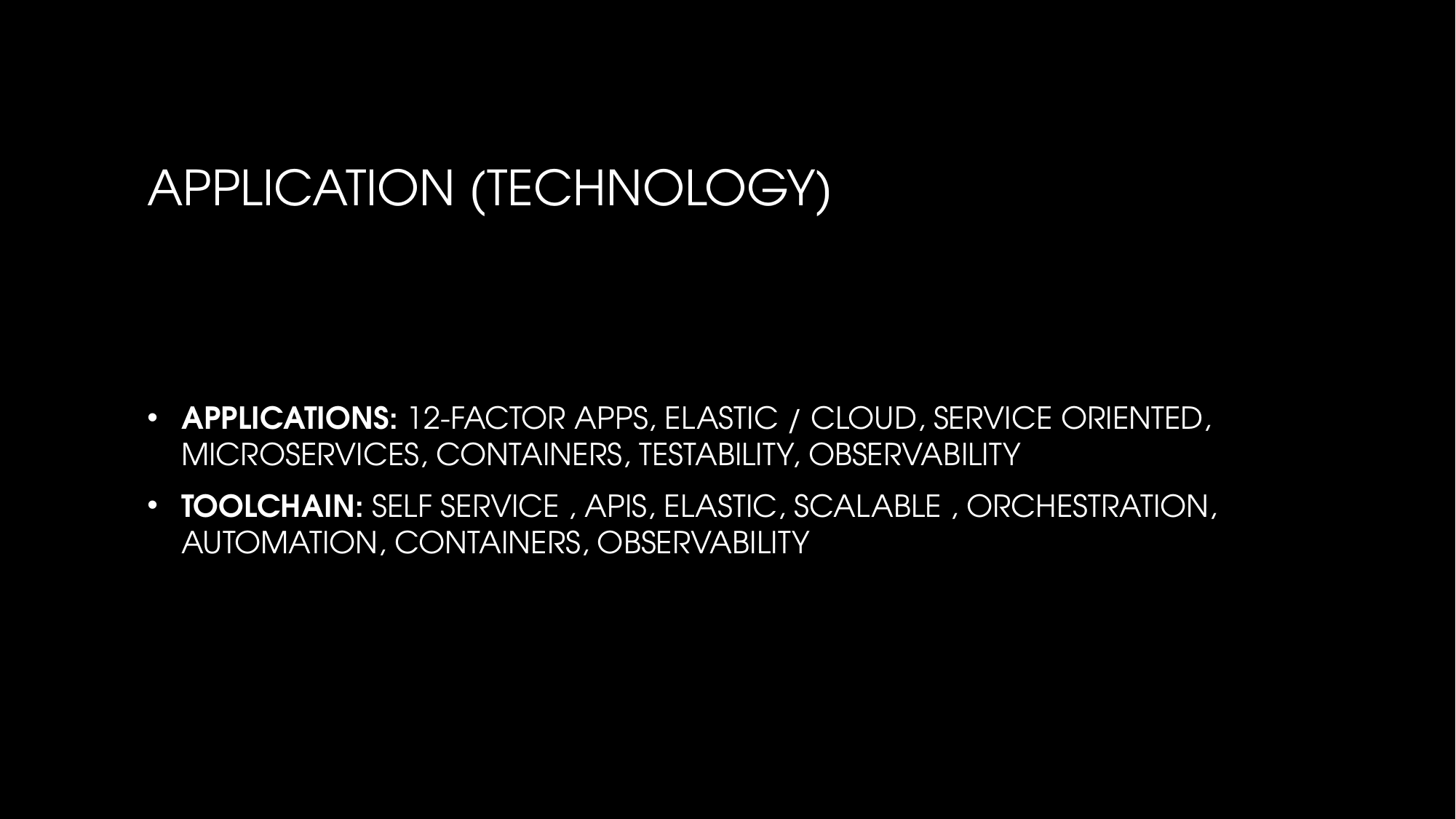

# Application (Technology)
Applications: 12-factor apps, Elastic / cloud, Service oriented, Microservices, Containers, Testability, Observability
Toolchain: Self service , APIs, Elastic, scalable , Orchestration, Automation, Containers, Observability